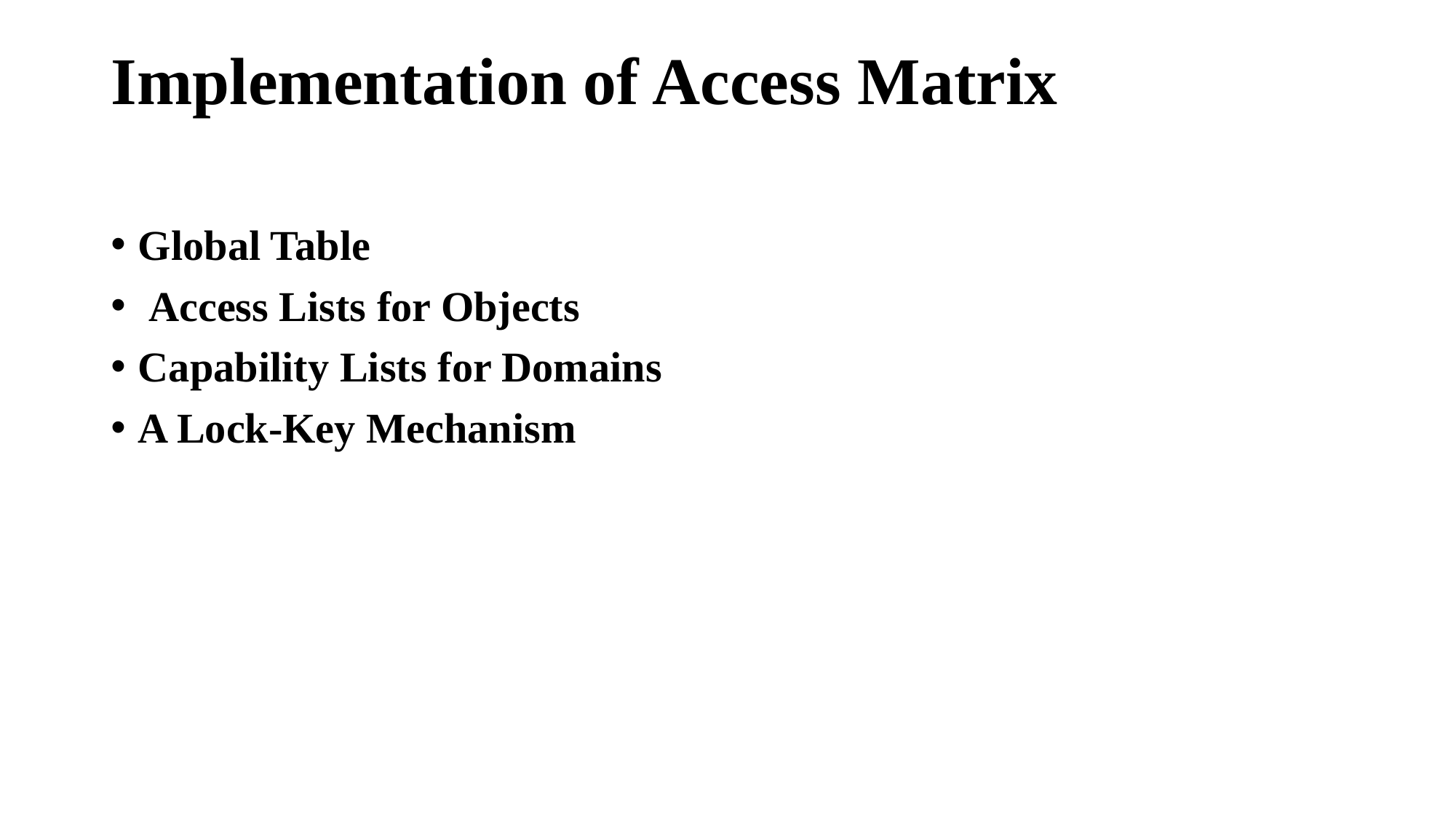

# Implementation of Access Matrix
Global Table
 Access Lists for Objects
Capability Lists for Domains
A Lock-Key Mechanism